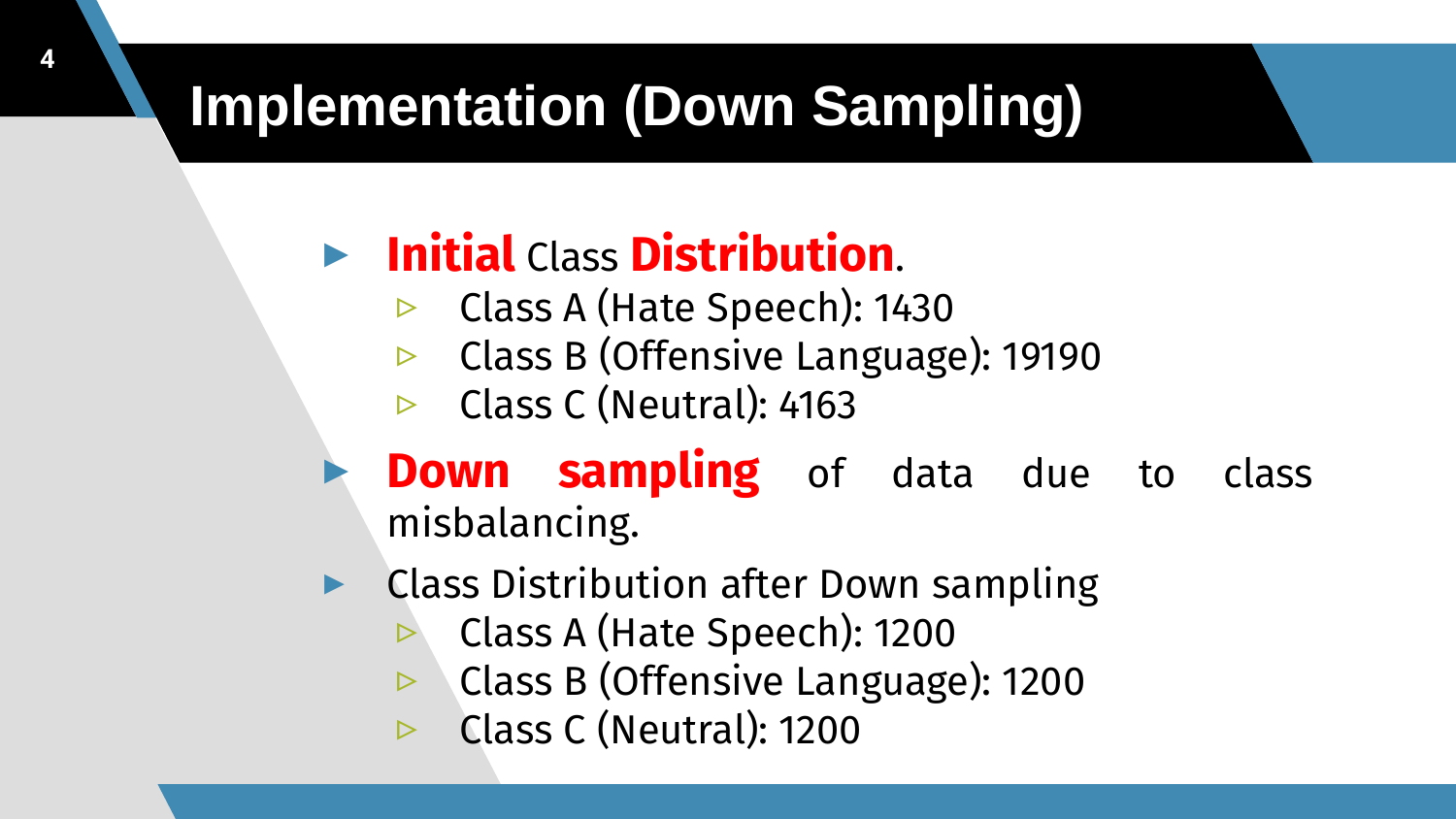

4
# Implementation (Down Sampling)
Initial Class Distribution.
Class A (Hate Speech): 1430
Class B (Offensive Language): 19190
Class C (Neutral): 4163
Down sampling of data due to class misbalancing.
Class Distribution after Down sampling
Class A (Hate Speech): 1200
Class B (Offensive Language): 1200
Class C (Neutral): 1200